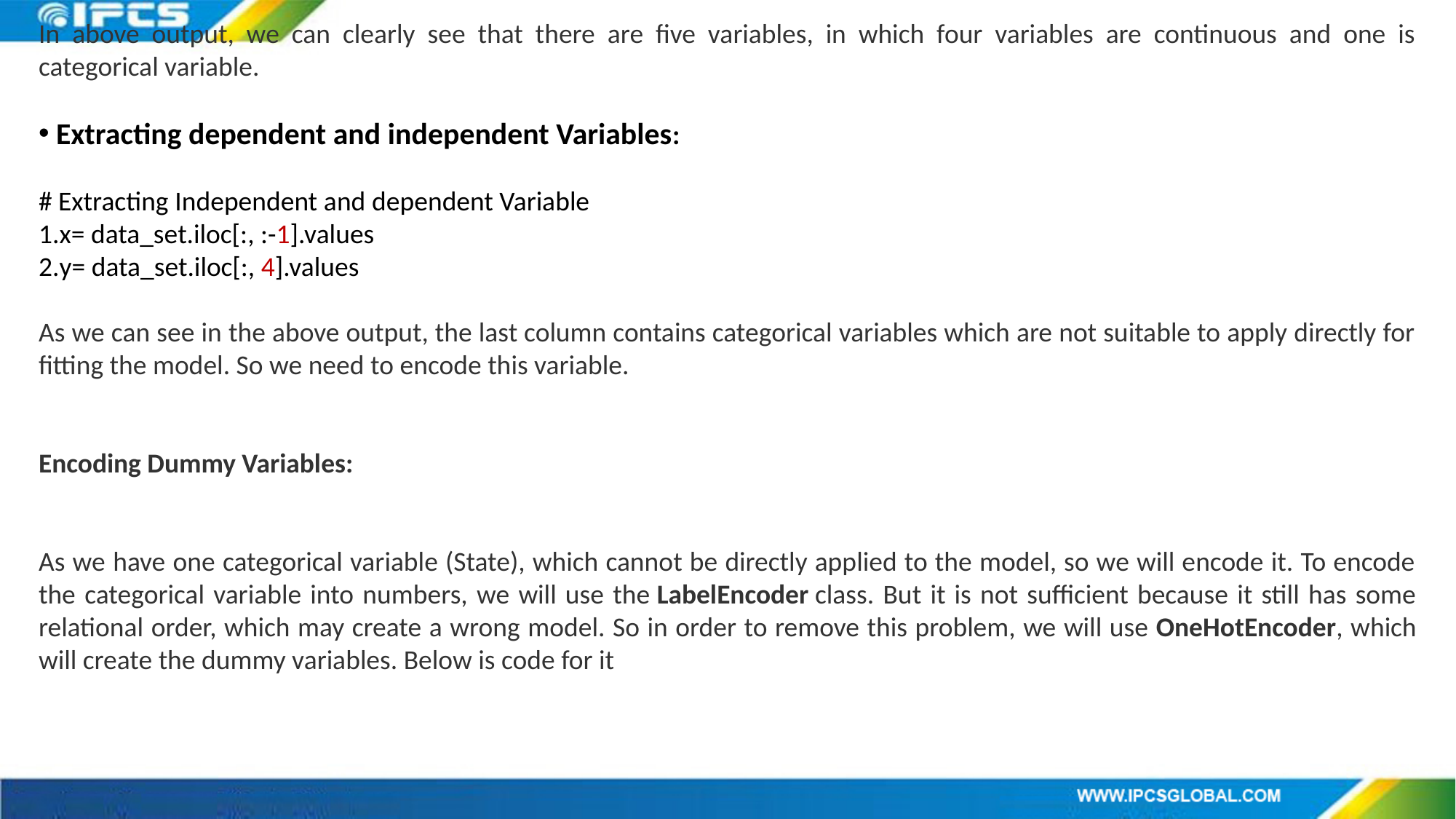

In above output, we can clearly see that there are five variables, in which four variables are continuous and one is categorical variable.

 Extracting dependent and independent Variables:

# Extracting Independent and dependent Variable
x= data_set.iloc[:, :-1].values
y= data_set.iloc[:, 4].values

As we can see in the above output, the last column contains categorical variables which are not suitable to apply directly for fitting the model. So we need to encode this variable.

Encoding Dummy Variables:

As we have one categorical variable (State), which cannot be directly applied to the model, so we will encode it. To encode the categorical variable into numbers, we will use the LabelEncoder class. But it is not sufficient because it still has some relational order, which may create a wrong model. So in order to remove this problem, we will use OneHotEncoder, which will create the dummy variables. Below is code for it